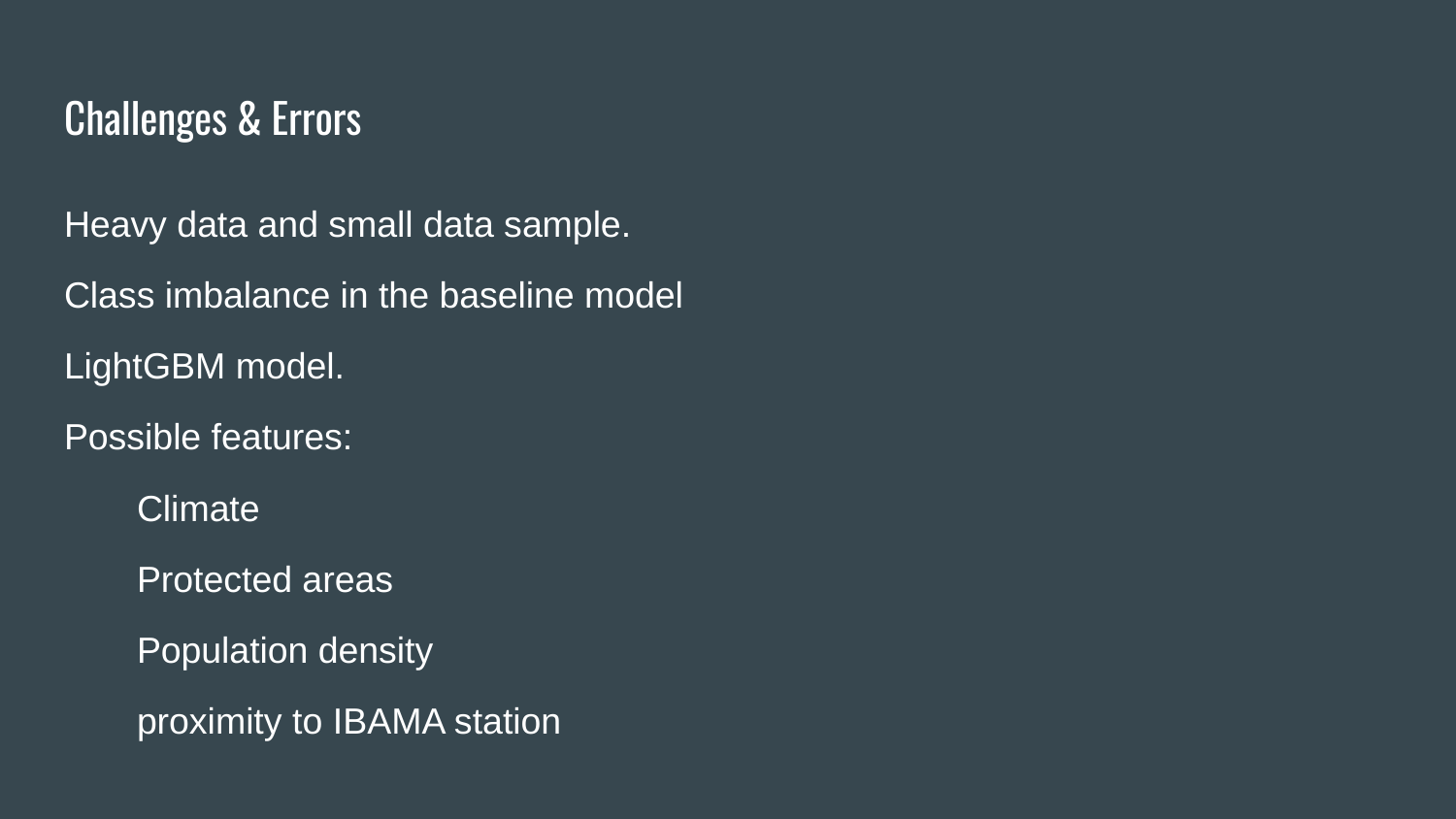

# Challenges & Errors
Heavy data and small data sample.
Class imbalance in the baseline model
LightGBM model.
Possible features:
Climate
Protected areas
Population density
proximity to IBAMA station